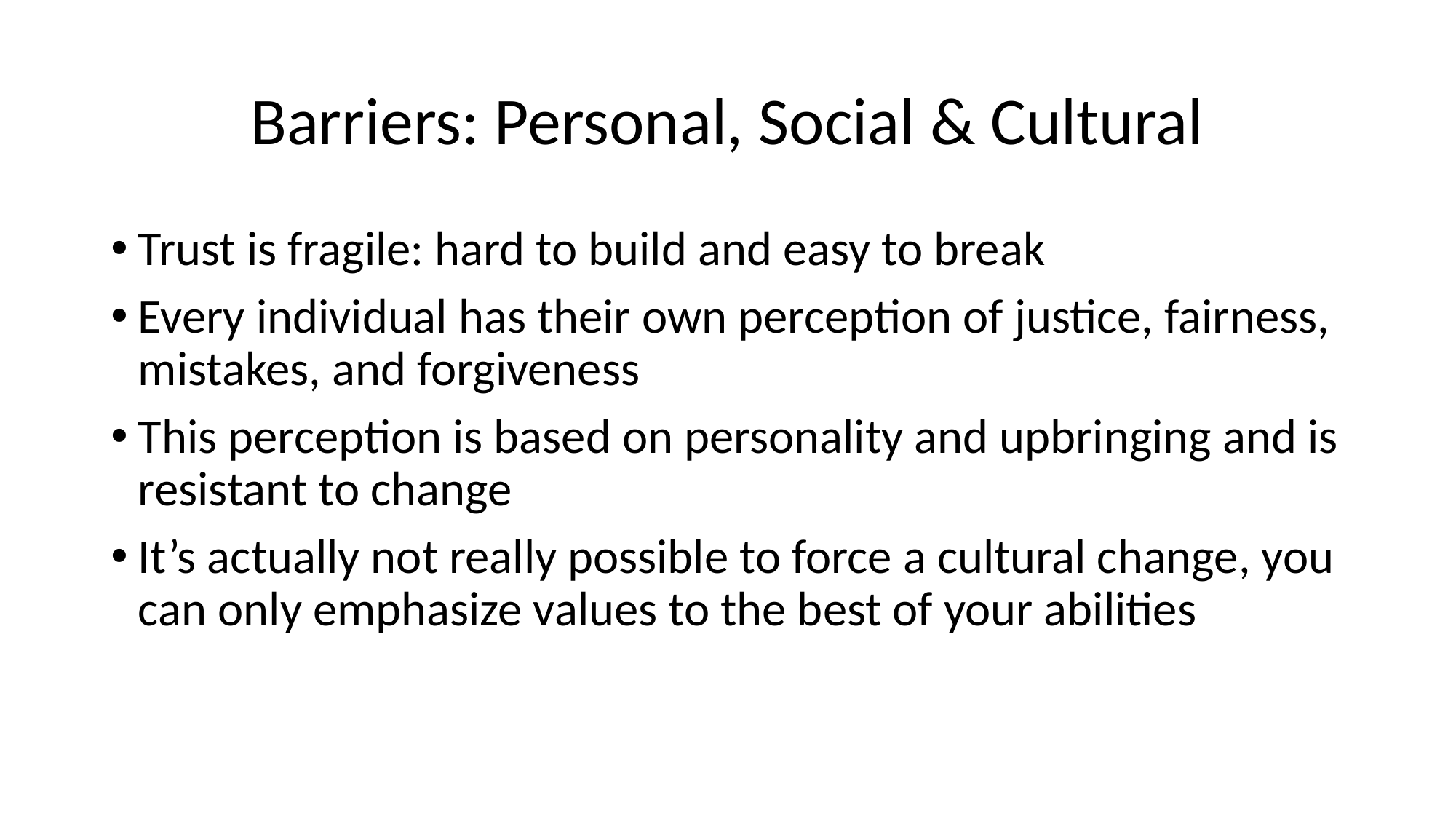

# Barriers: Personal, Social & Cultural
Trust is fragile: hard to build and easy to break
Every individual has their own perception of justice, fairness, mistakes, and forgiveness
This perception is based on personality and upbringing and is resistant to change
It’s actually not really possible to force a cultural change, you can only emphasize values to the best of your abilities